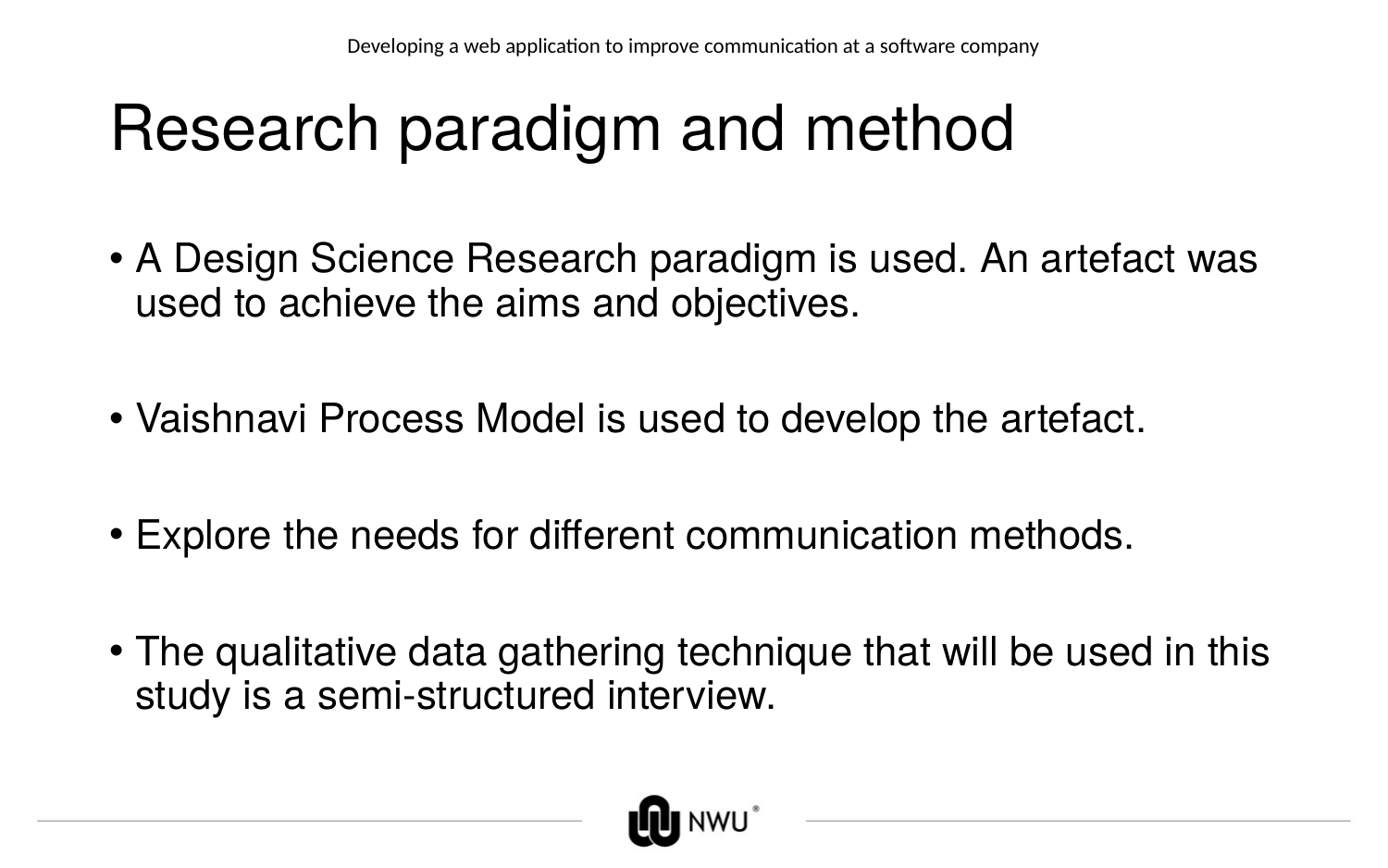

Developing a web application to improve communication at a software company
# Research paradigm and method
A Design Science Research paradigm is used. An artefact was used to achieve the aims and objectives.

Vaishnavi Process Model is used to develop the artefact.

Explore the needs for different communication methods.

The qualitative data gathering technique that will be used in this study is a semi-structured interview.